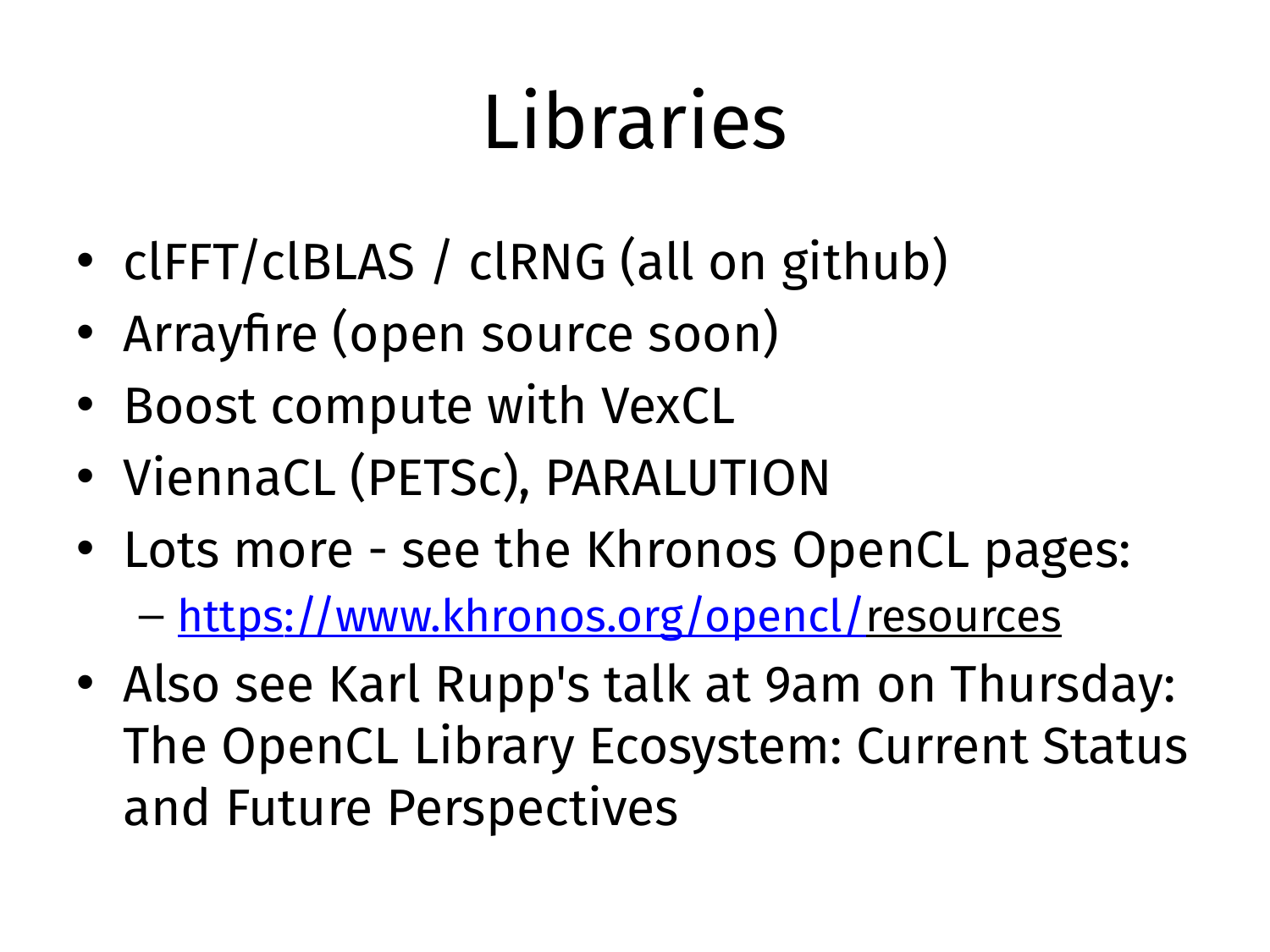

# Libraries
clFFT/clBLAS / clRNG (all on github)
Arrayfire (open source soon)
Boost compute with VexCL
ViennaCL (PETSc), PARALUTION
Lots more - see the Khronos OpenCL pages:
https://www.khronos.org/opencl/resources
Also see Karl Rupp's talk at 9am on Thursday: The OpenCL Library Ecosystem: Current Status and Future Perspectives